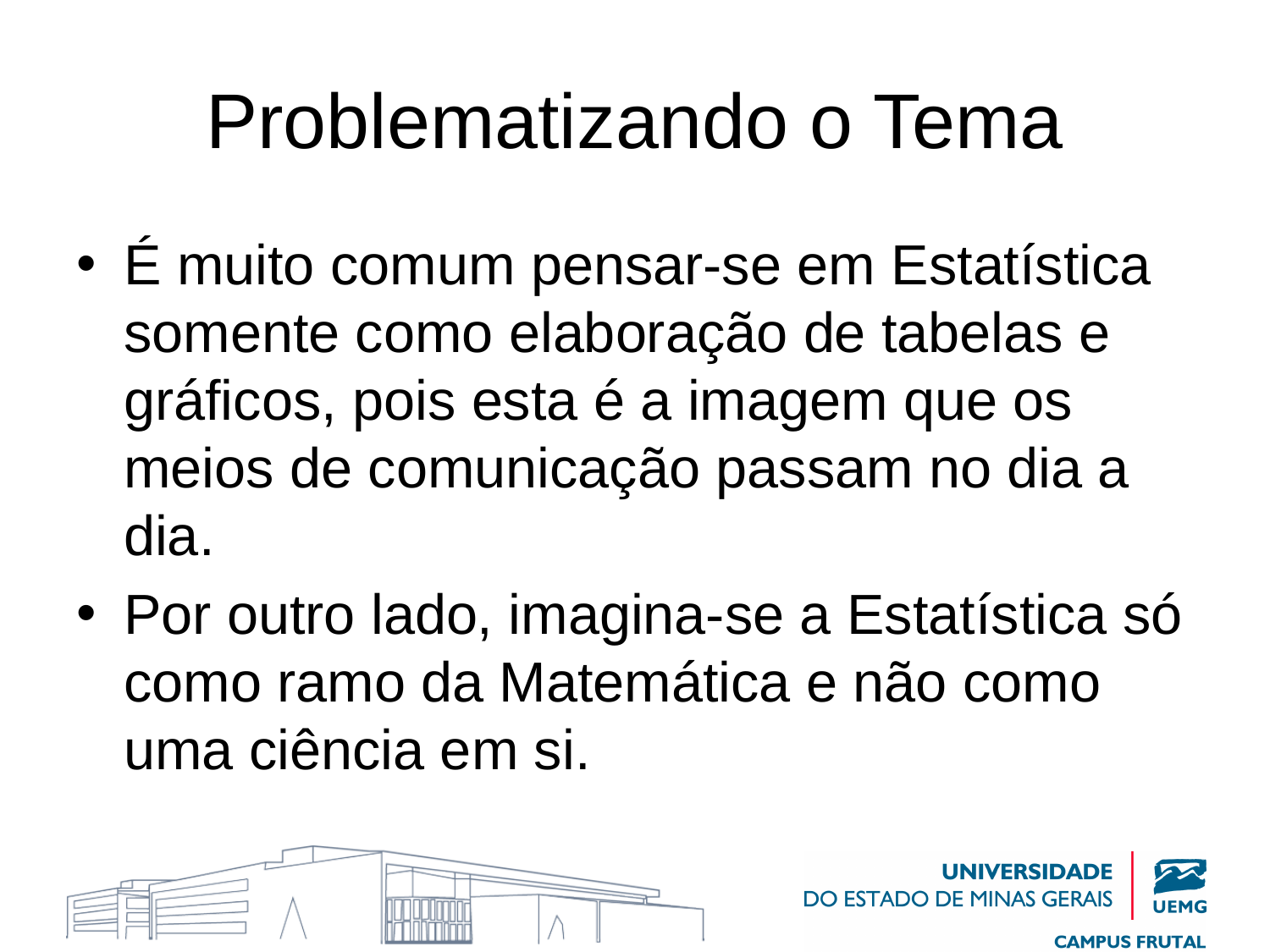

# Problematizando o Tema
É muito comum pensar-se em Estatística somente como elaboração de tabelas e gráficos, pois esta é a imagem que os meios de comunicação passam no dia a dia.
Por outro lado, imagina-se a Estatística só como ramo da Matemática e não como uma ciência em si.